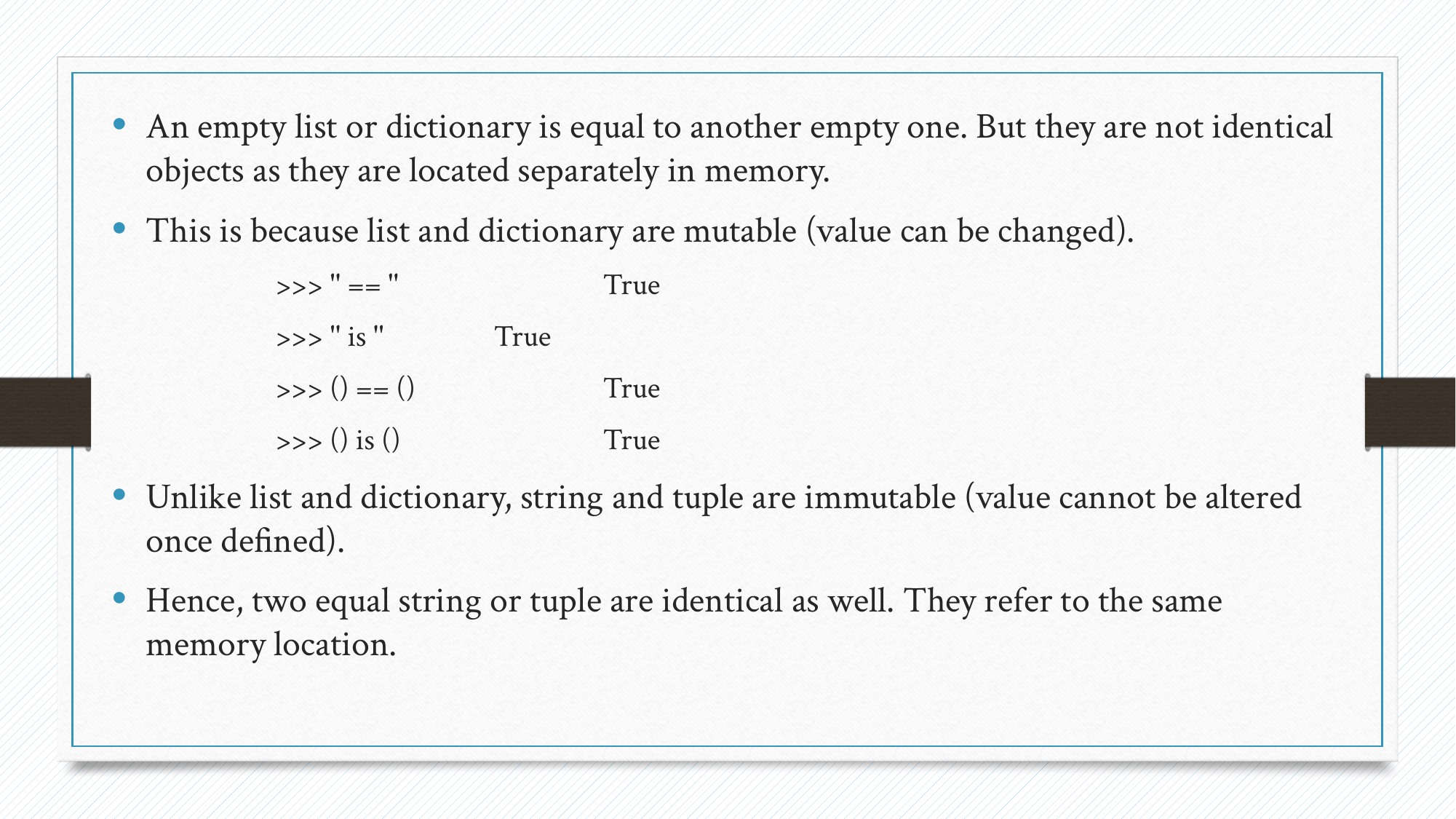

An empty list or dictionary is equal to another empty one. But they are not identical objects as they are located separately in memory.
This is because list and dictionary are mutable (value can be changed).
	>>> '' == ''		True
	>>> '' is ''		True
	>>> () == ()		True
	>>> () is ()		True
Unlike list and dictionary, string and tuple are immutable (value cannot be altered once defined).
Hence, two equal string or tuple are identical as well. They refer to the same memory location.